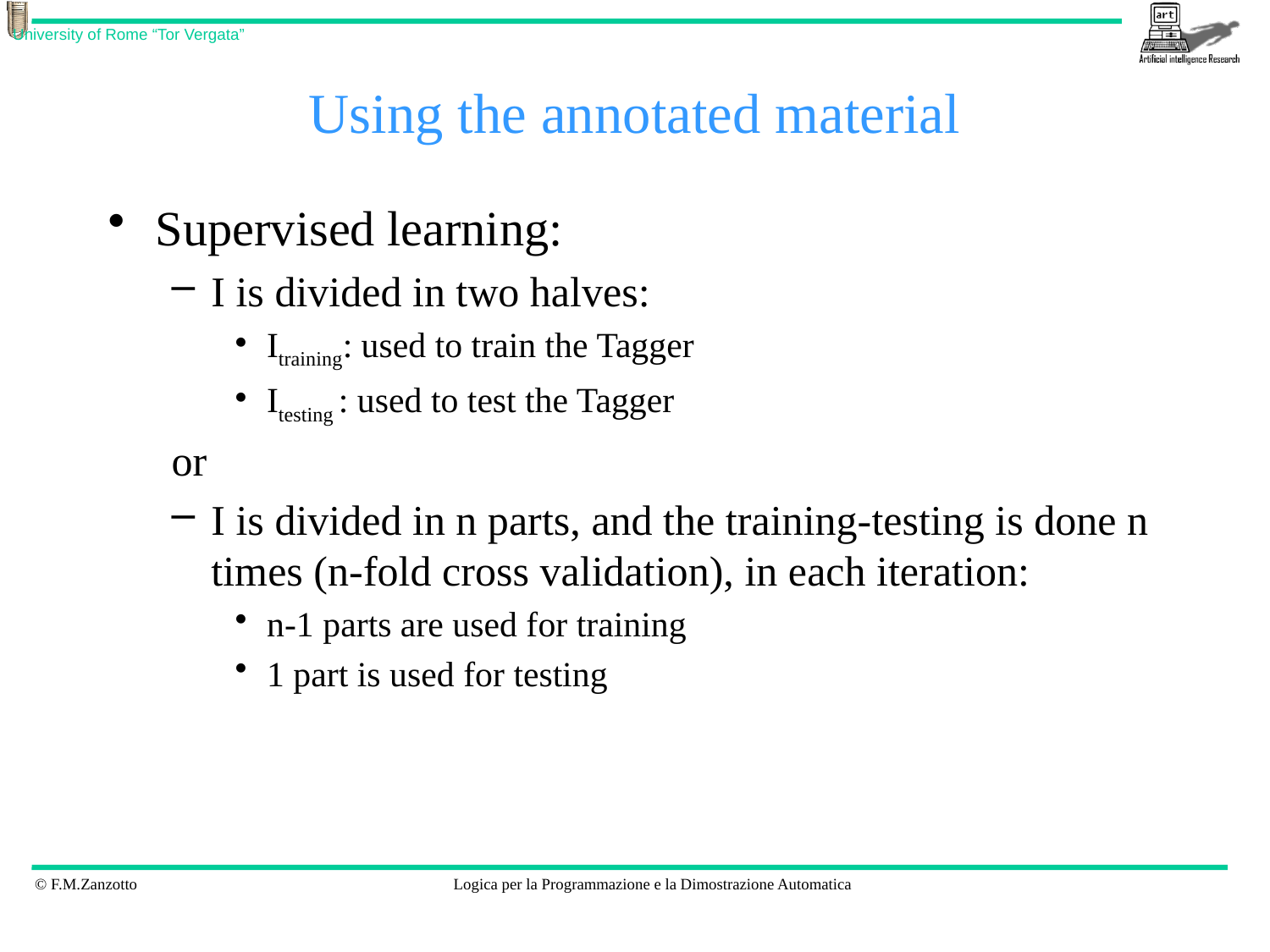

# Using the annotated material
Supervised learning:
I is divided in two halves:
Itraining: used to train the Tagger
Itesting : used to test the Tagger
or
I is divided in n parts, and the training-testing is done n times (n-fold cross validation), in each iteration:
n-1 parts are used for training
1 part is used for testing